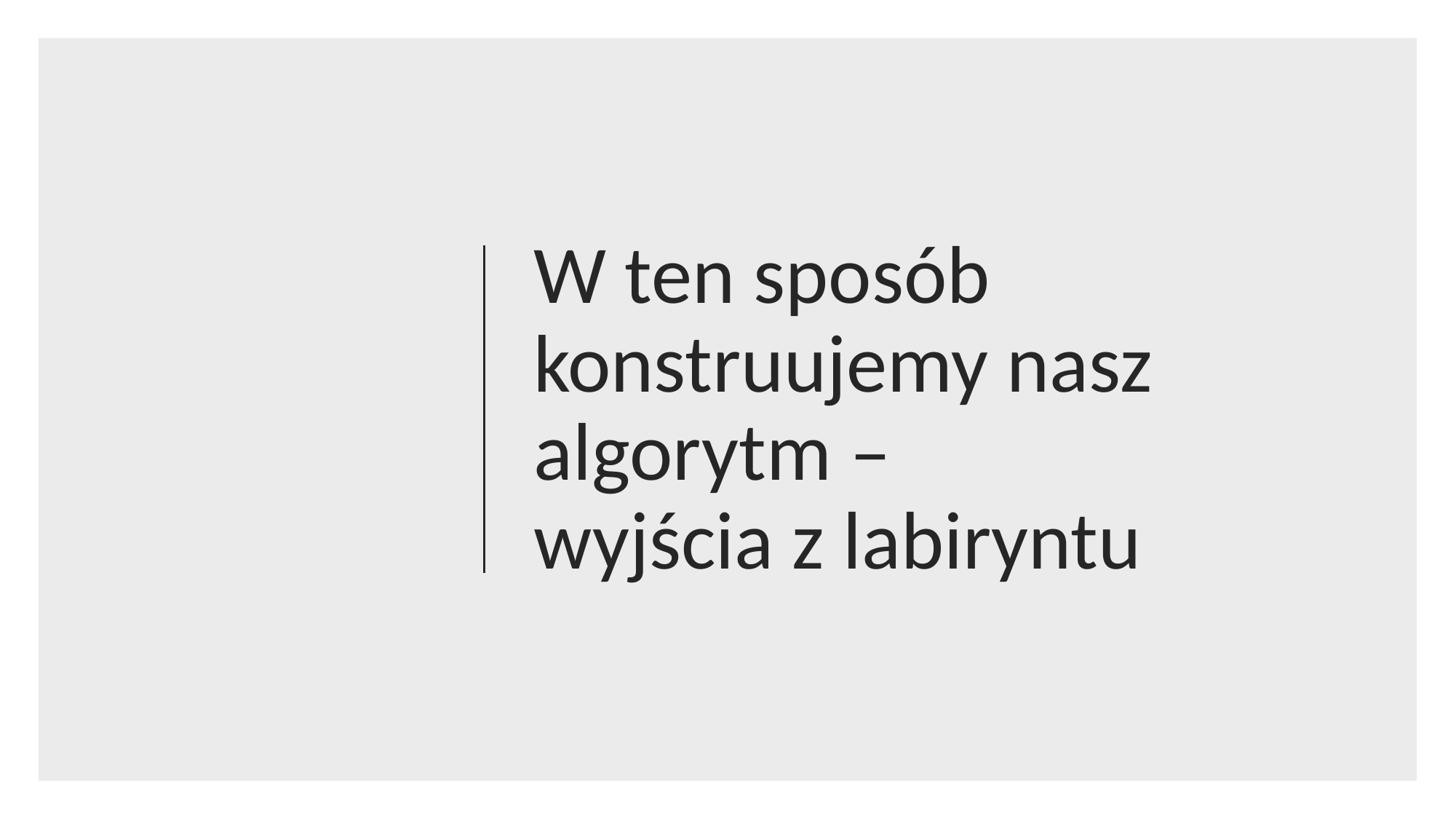

# W ten sposób konstruujemy nasz algorytm – wyjścia z labiryntu